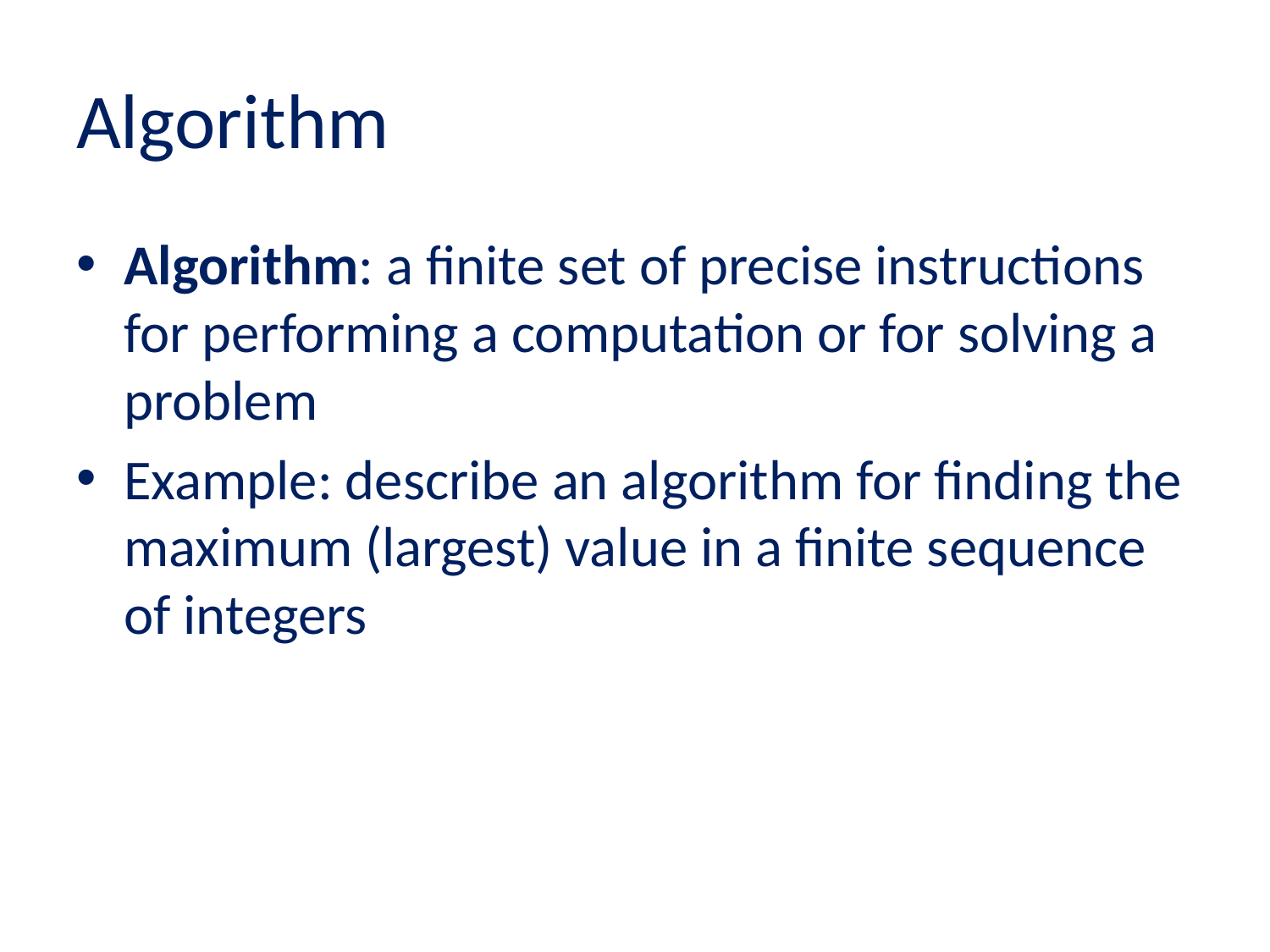

# Algorithm
Algorithm: a finite set of precise instructions for performing a computation or for solving a problem
Example: describe an algorithm for finding the maximum (largest) value in a finite sequence of integers
3